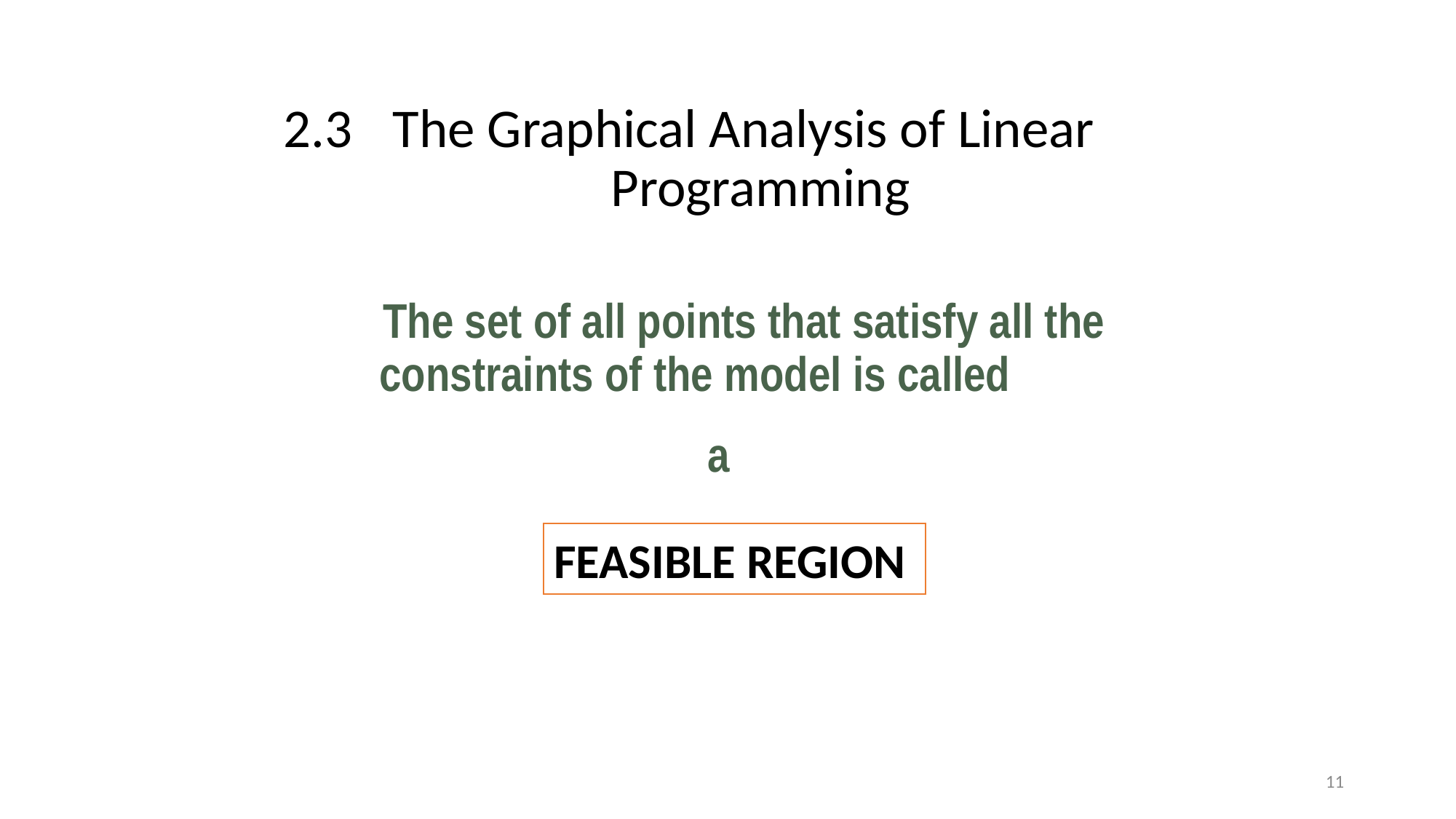

# 2.3 	The Graphical Analysis of Linear 				Programming
    The set of all points that satisfy all the constraints of the model is called
              a

FEASIBLE REGION
11